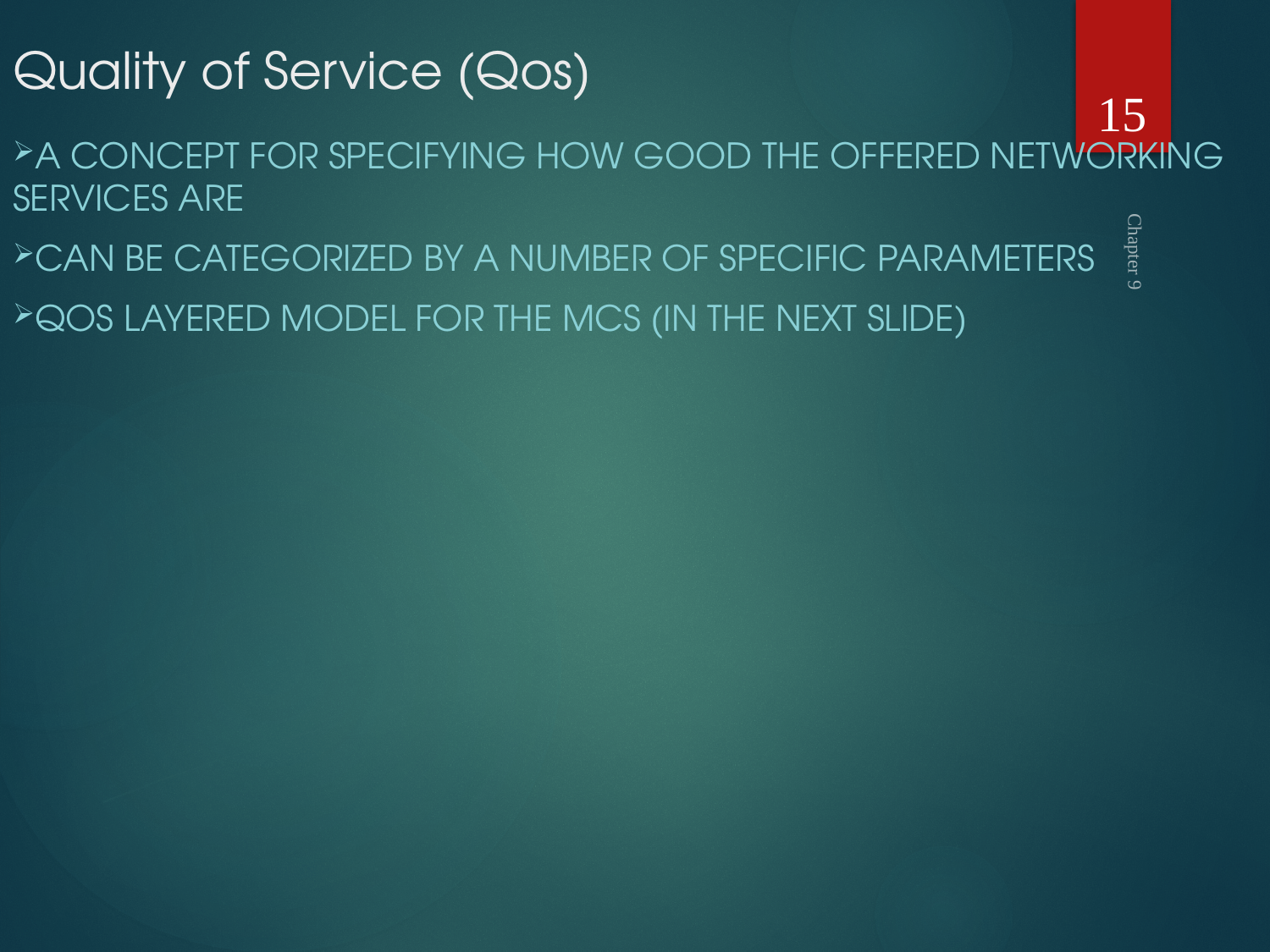

# Quality of Service (Qos)
15
A concept for specifying how good the offered networking services are
Can be categorized by a number of specific parameters
QoS layered model for the MCS (in the next slide)
Chapter 9